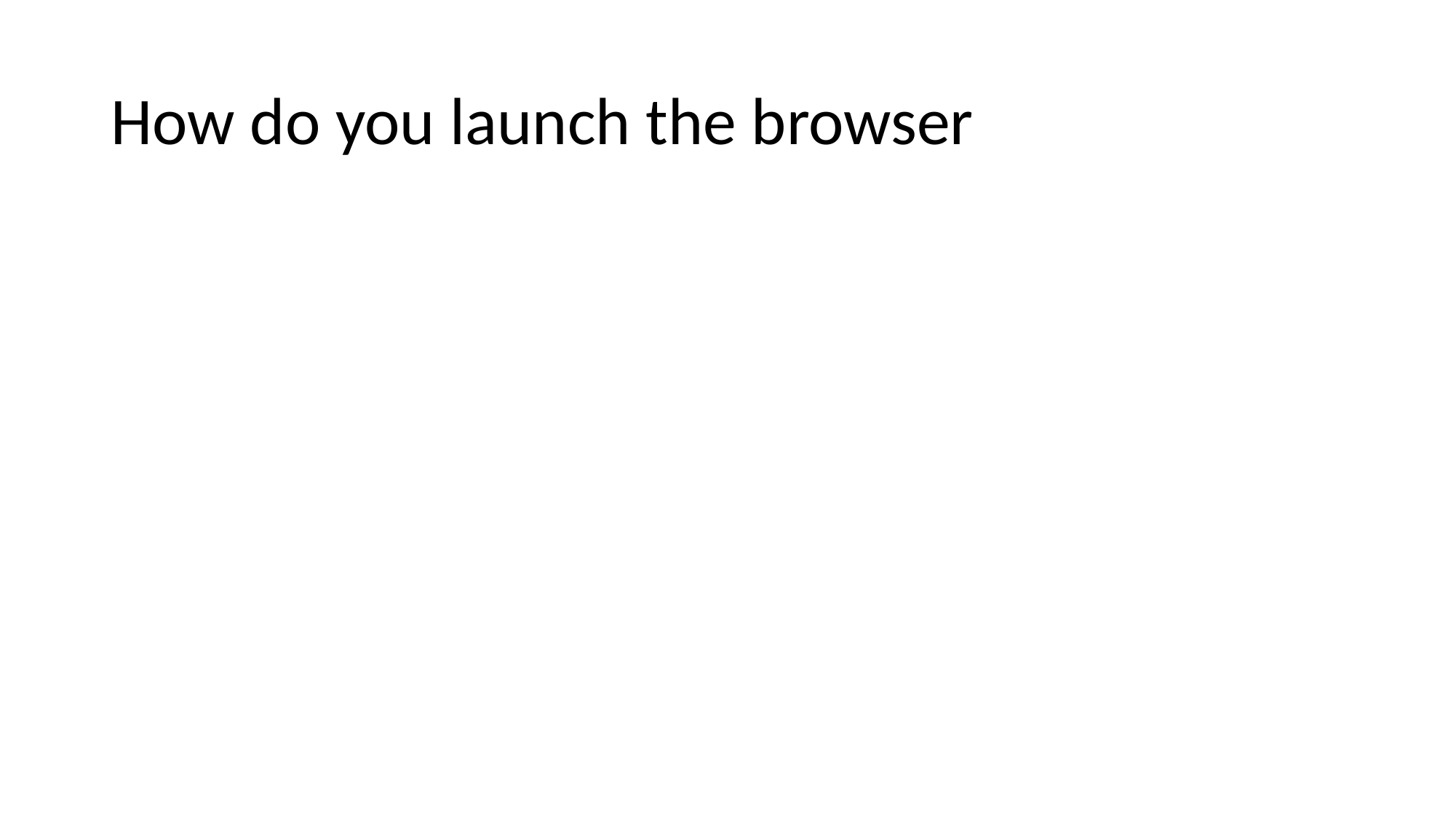

# How do you launch the browser